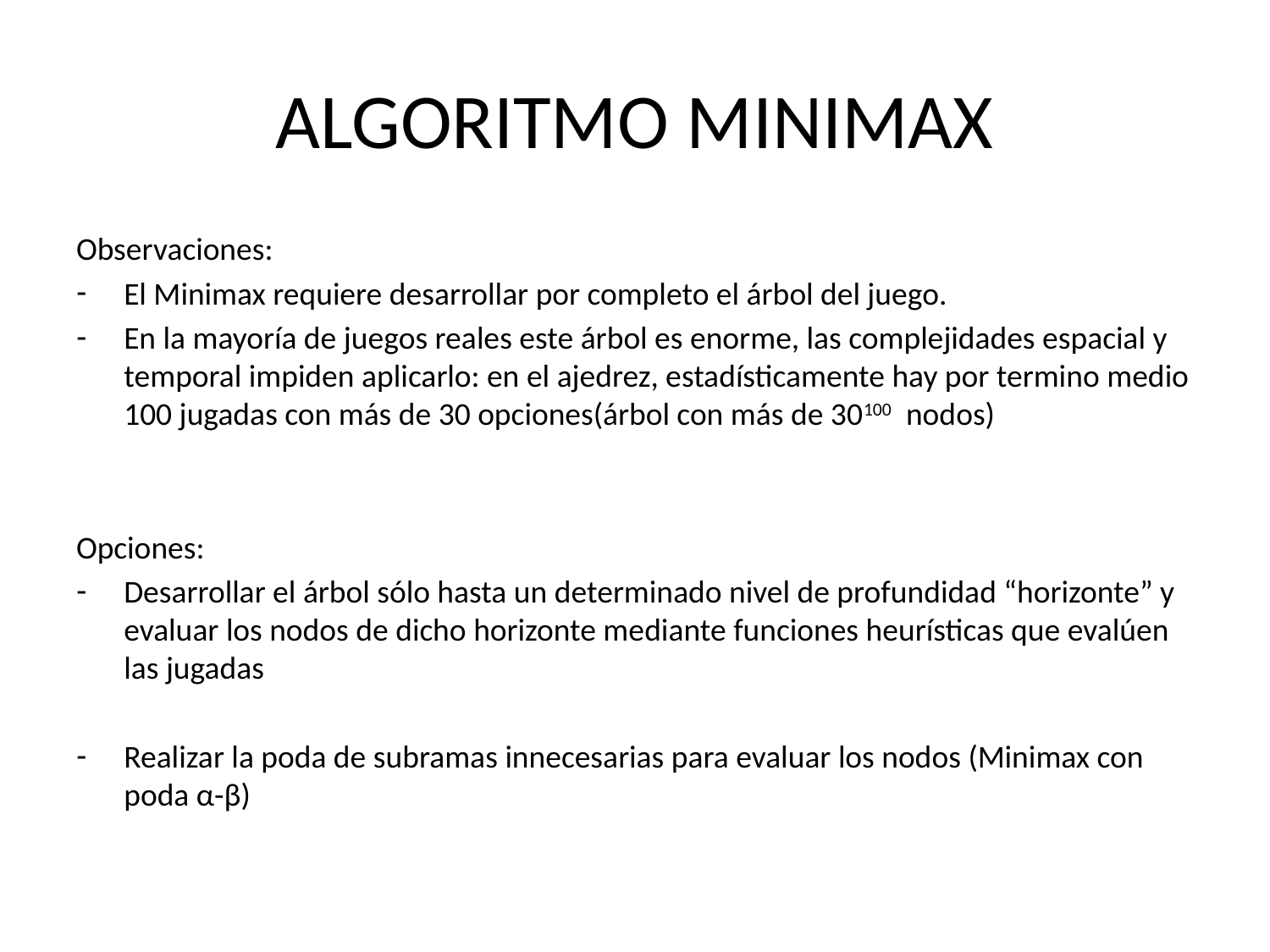

# ALGORITMO MINIMAX
Observaciones:
El Minimax requiere desarrollar por completo el árbol del juego.
En la mayoría de juegos reales este árbol es enorme, las complejidades espacial y temporal impiden aplicarlo: en el ajedrez, estadísticamente hay por termino medio 100 jugadas con más de 30 opciones(árbol con más de 30100  nodos)

Opciones:
Desarrollar el árbol sólo hasta un determinado nivel de profundidad “horizonte” y evaluar los nodos de dicho horizonte mediante funciones heurísticas que evalúen las jugadas

Realizar la poda de subramas innecesarias para evaluar los nodos (Minimax con poda α-β)